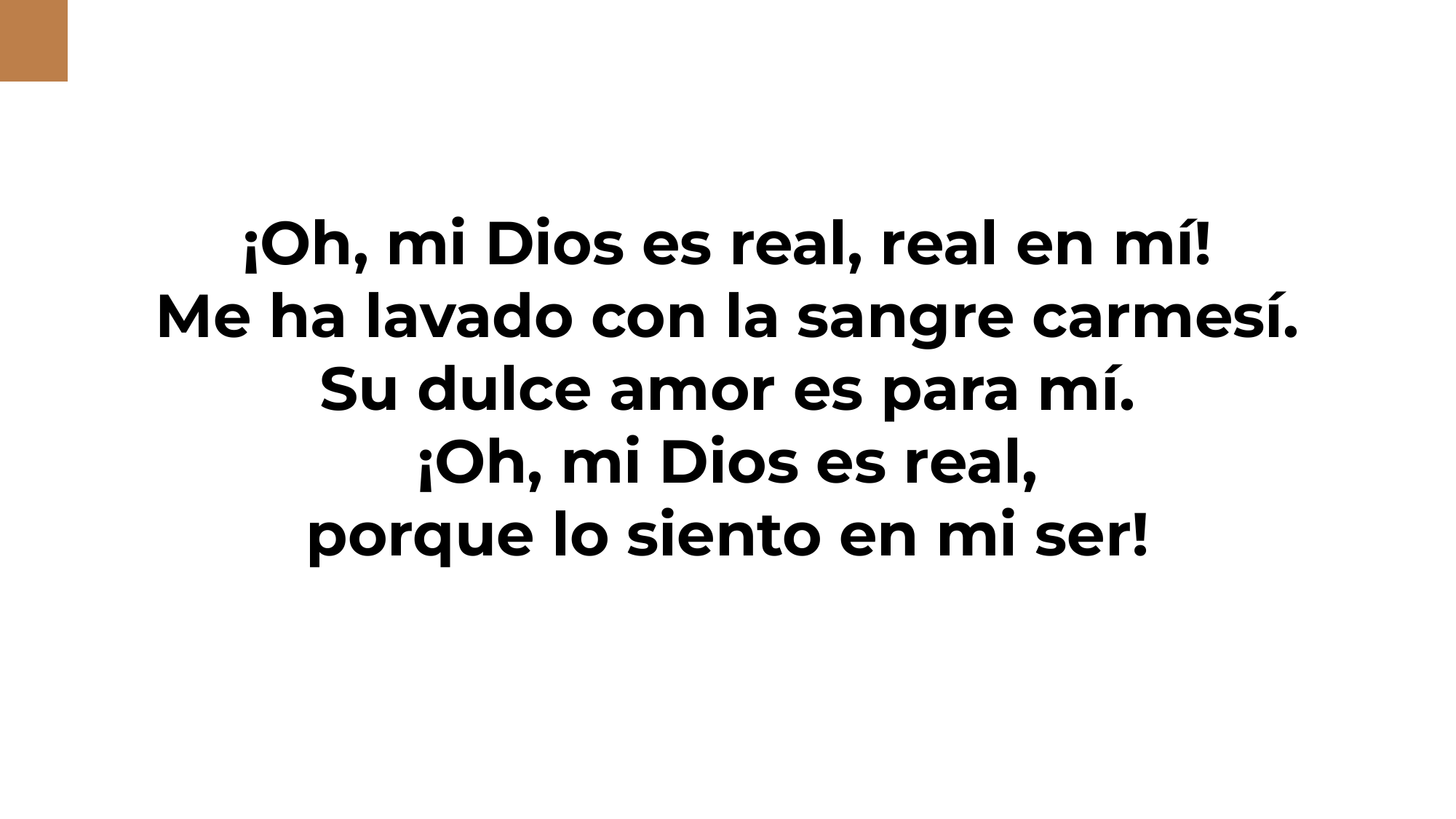

¡Oh, mi Dios es real, real en mí!
Me ha lavado con la sangre carmesí.
Su dulce amor es para mí.
¡Oh, mi Dios es real,
porque lo siento en mi ser!